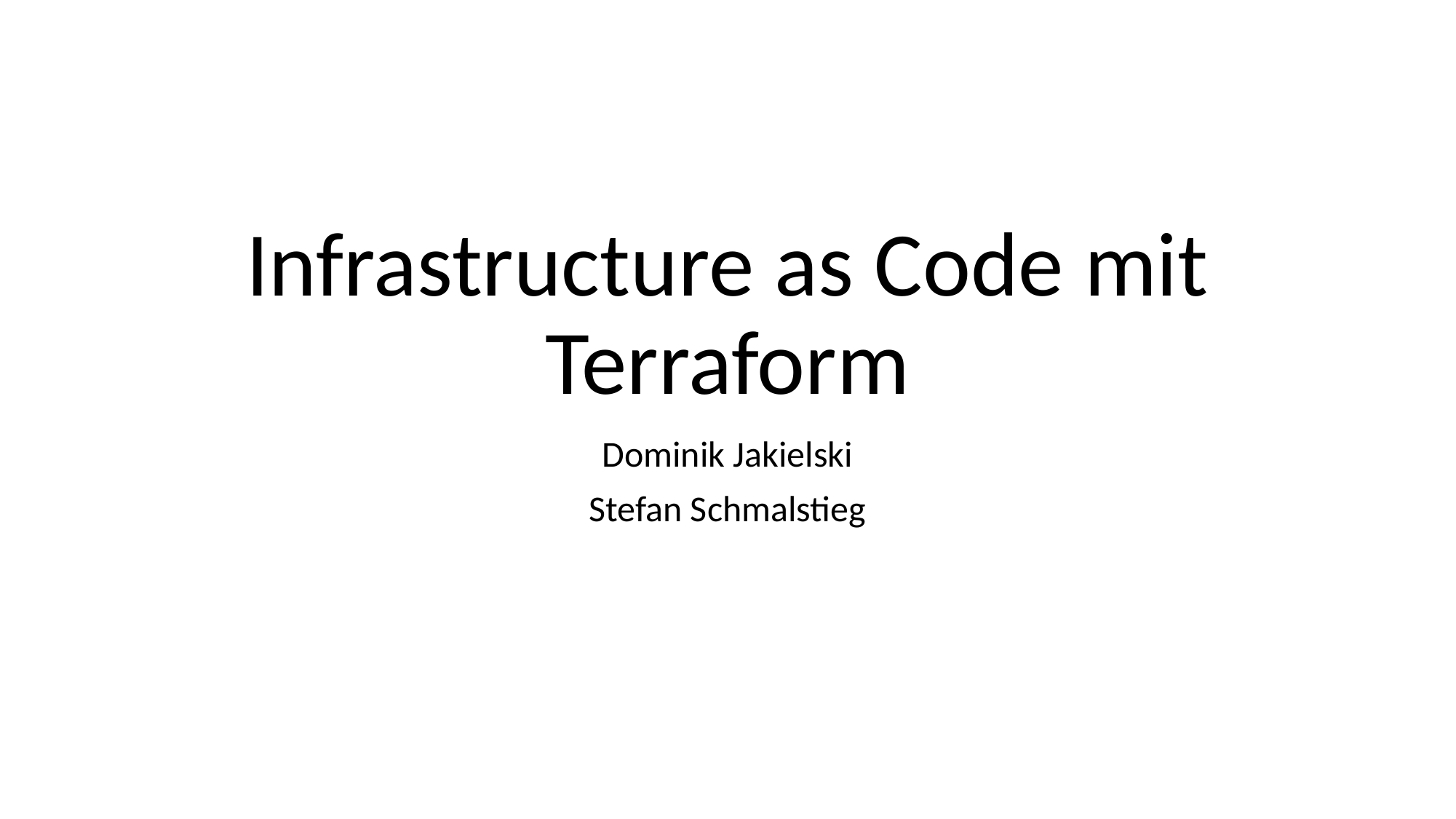

# Infrastructure as Code mit Terraform
Dominik Jakielski
Stefan Schmalstieg